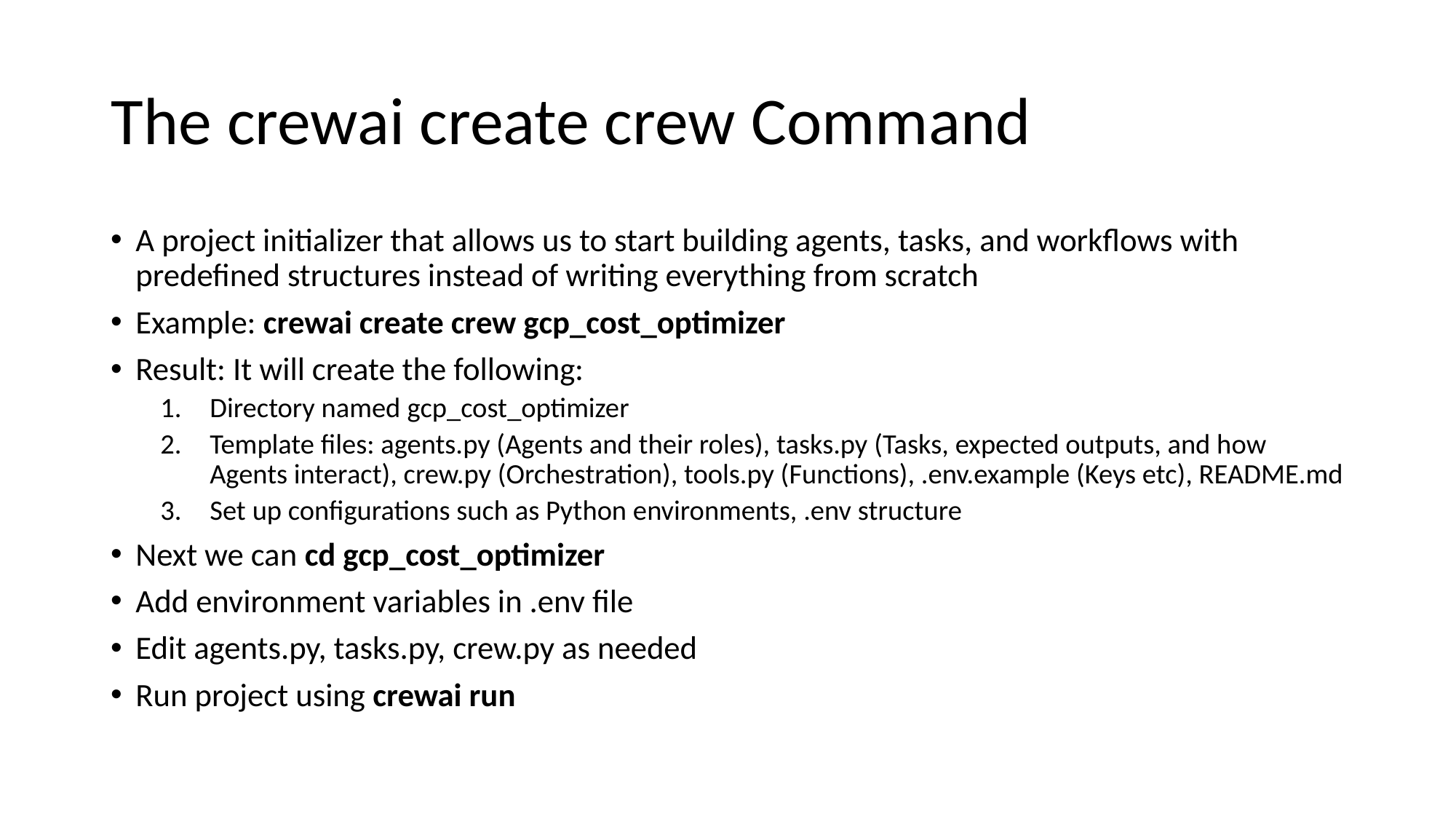

# The crewai create crew Command
A project initializer that allows us to start building agents, tasks, and workflows with predefined structures instead of writing everything from scratch
Example: crewai create crew gcp_cost_optimizer
Result: It will create the following:
Directory named gcp_cost_optimizer
Template files: agents.py (Agents and their roles), tasks.py (Tasks, expected outputs, and how Agents interact), crew.py (Orchestration), tools.py (Functions), .env.example (Keys etc), README.md
Set up configurations such as Python environments, .env structure
Next we can cd gcp_cost_optimizer
Add environment variables in .env file
Edit agents.py, tasks.py, crew.py as needed
Run project using crewai run